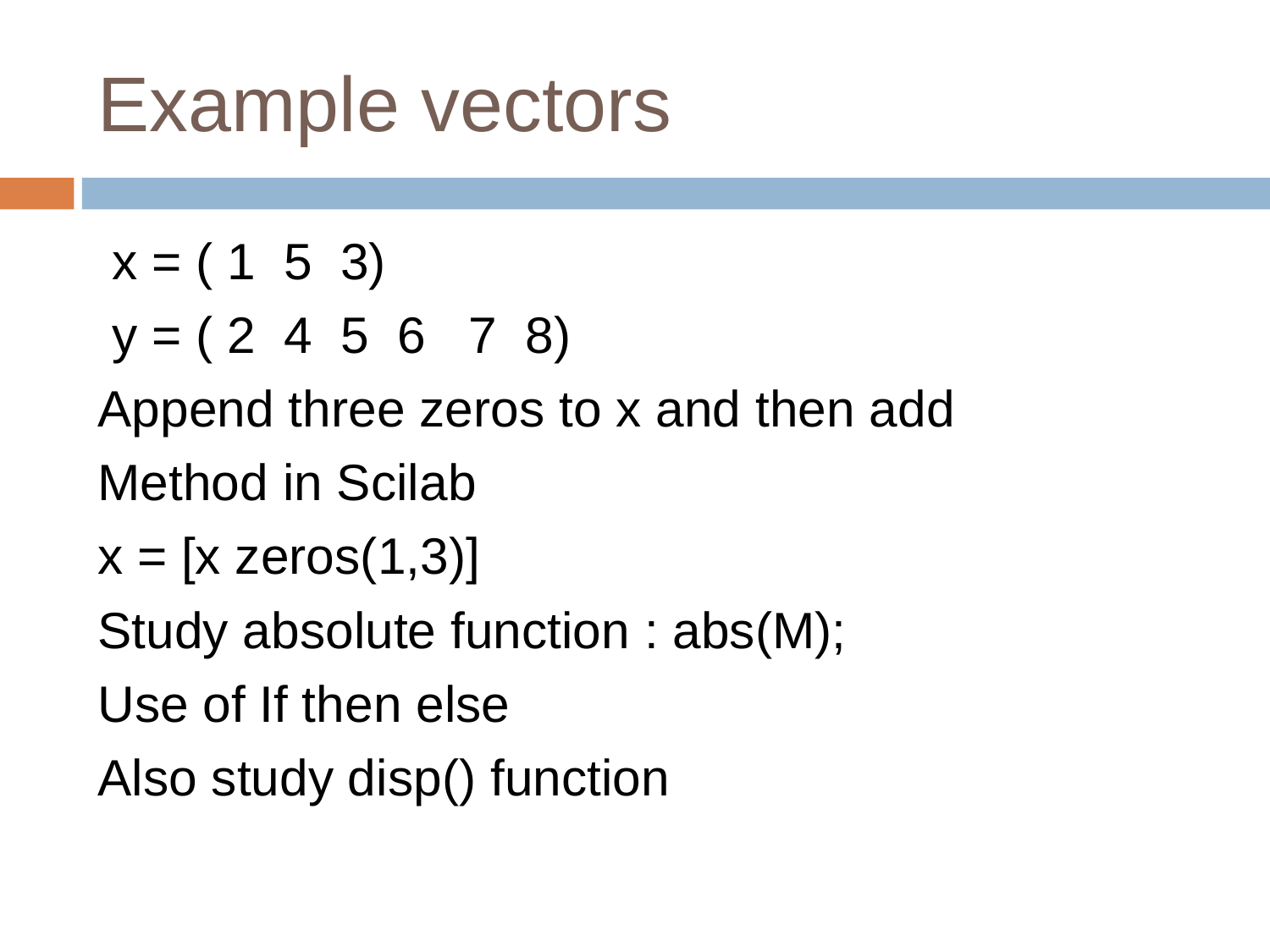

# Example vectors
 x = ( 1  5  3)
 y = ( 2  4  5  6   7  8)
Append three zeros to x and then add
Method in Scilab
x = [x zeros(1,3)]
Study absolute function : abs(M);
Use of If then else
Also study disp() function